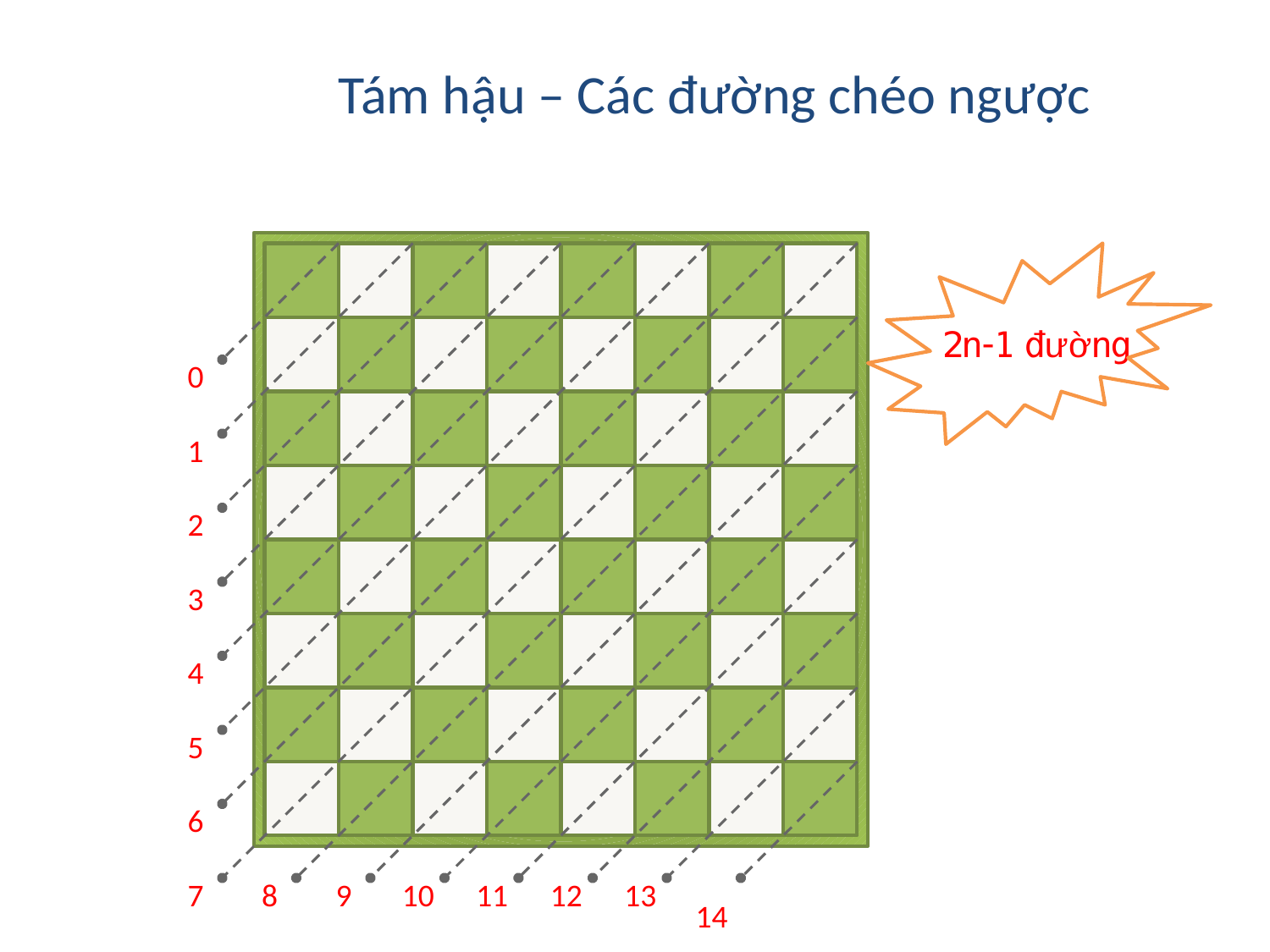

# Tám hậu – Các đường chéo ngược

2n-1 đường
0
1
2
3
4
5
6
7
8
9
10
11
12
13
14